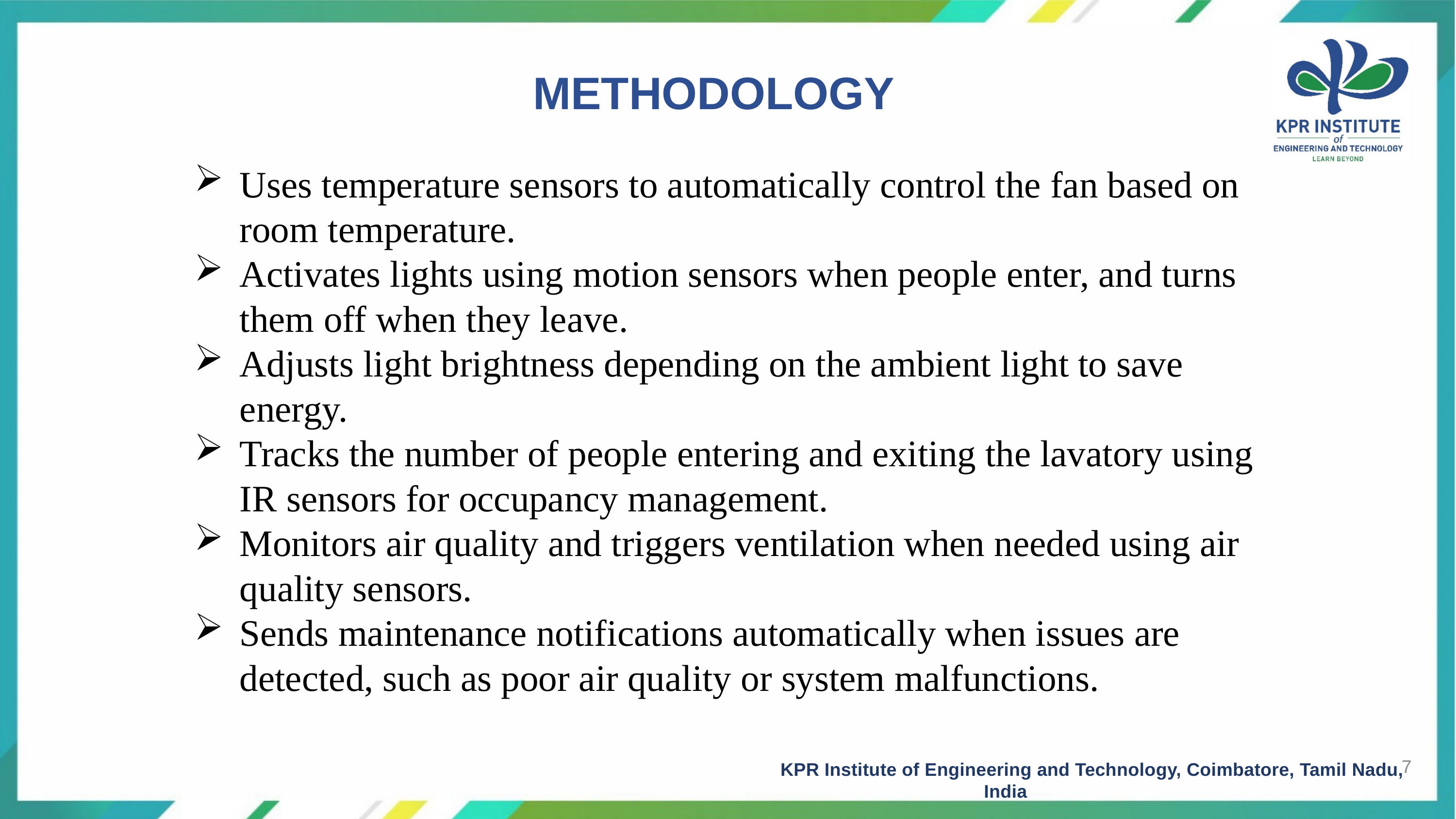

METHODOLOGY
Uses temperature sensors to automatically control the fan based on room temperature.
Activates lights using motion sensors when people enter, and turns them off when they leave.
Adjusts light brightness depending on the ambient light to save energy.
Tracks the number of people entering and exiting the lavatory using IR sensors for occupancy management.
Monitors air quality and triggers ventilation when needed using air quality sensors.
Sends maintenance notifications automatically when issues are detected, such as poor air quality or system malfunctions.

7

KPR Institute of Engineering and Technology, Coimbatore, Tamil Nadu, India